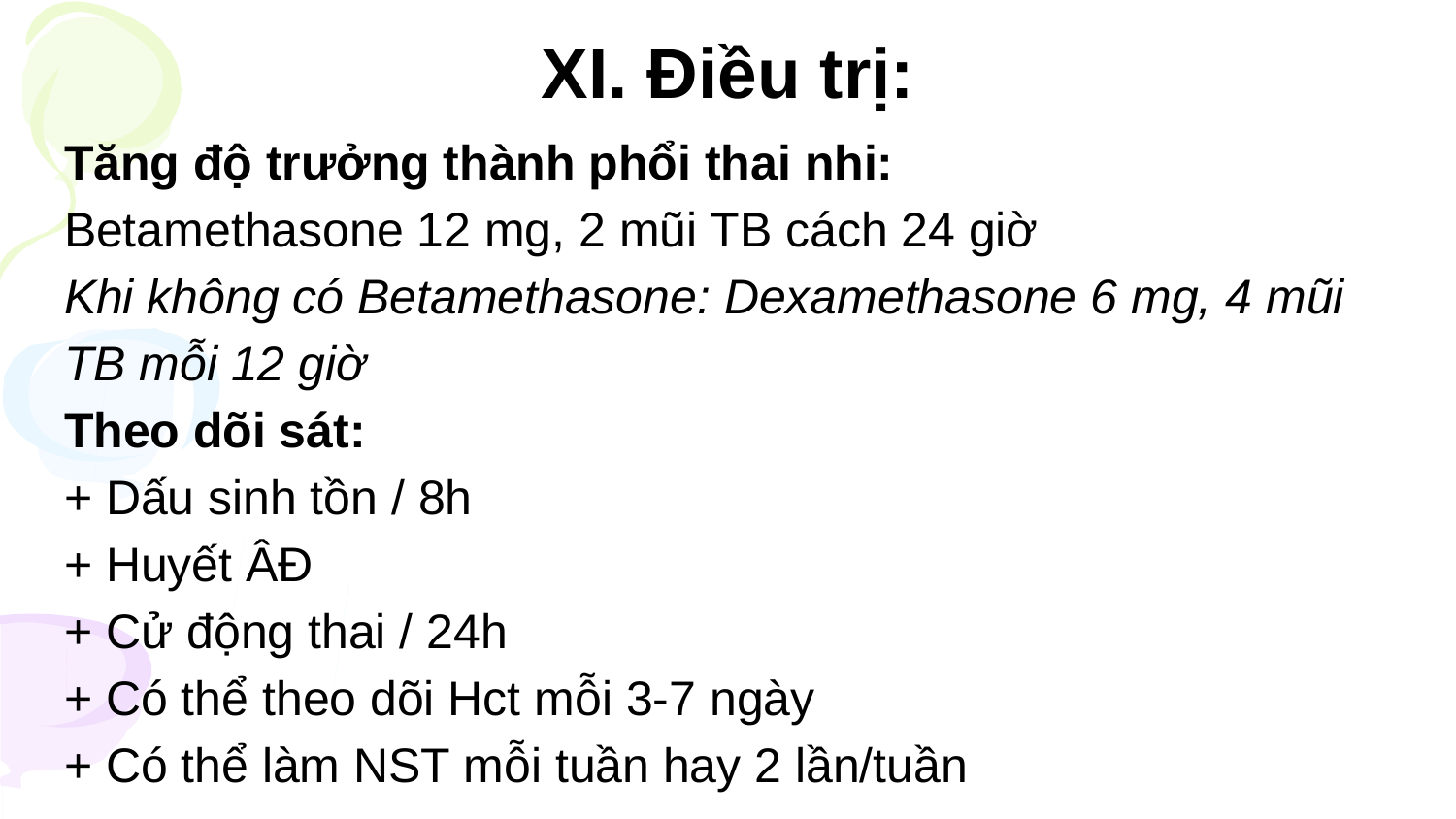

# XI. Điều trị:
Tăng độ trưởng thành phổi thai nhi:
Betamethasone 12 mg, 2 mũi TB cách 24 giờ
Khi không có Betamethasone: Dexamethasone 6 mg, 4 mũi TB mỗi 12 giờ
Theo dõi sát:
+ Dấu sinh tồn / 8h
+ Huyết ÂĐ
+ Cử động thai / 24h
+ Có thể theo dõi Hct mỗi 3-7 ngày
+ Có thể làm NST mỗi tuần hay 2 lần/tuần